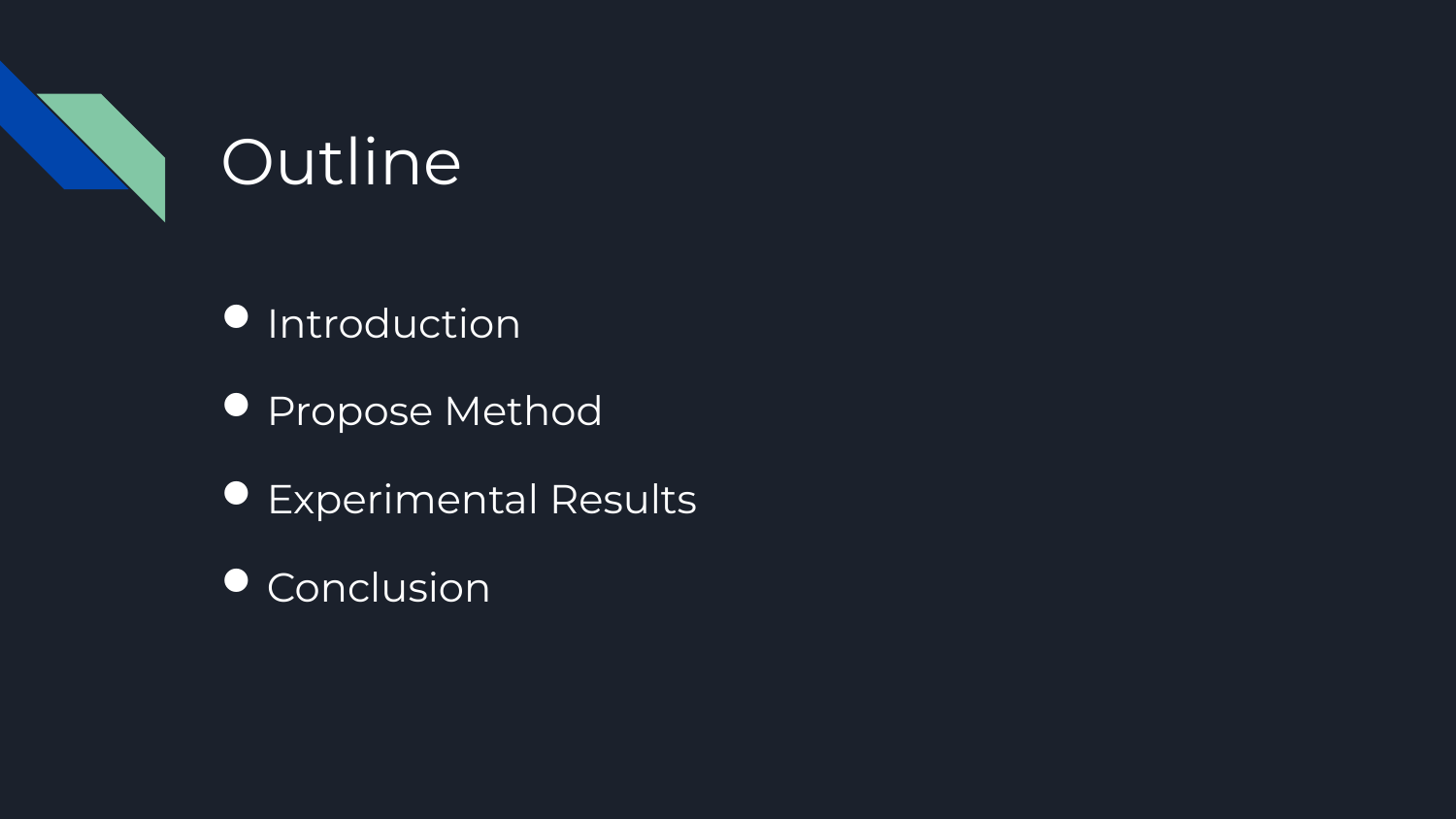

# Outline
Introduction
Propose Method
Experimental Results
Conclusion